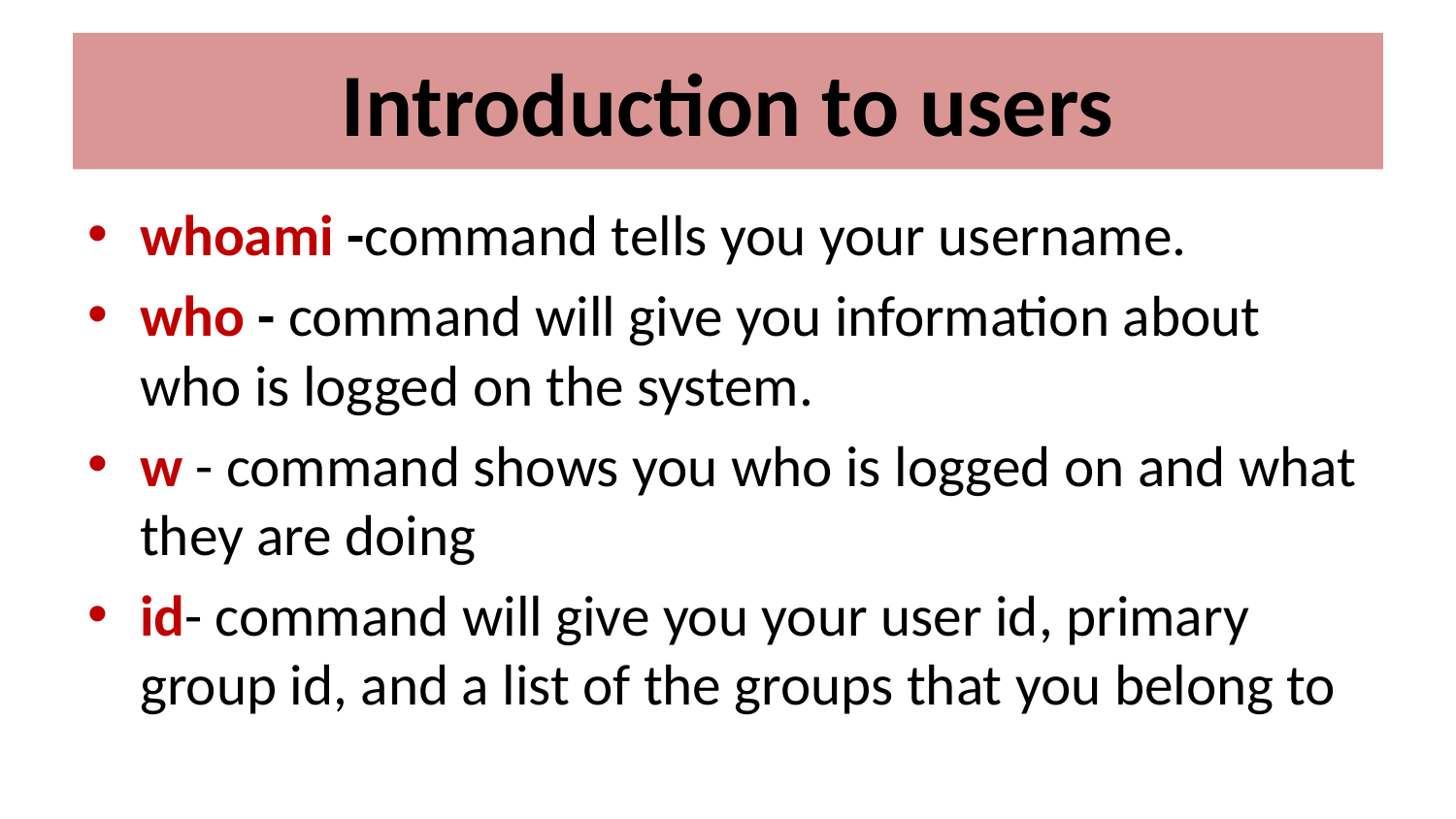

# Introduction to users
whoami -command tells you your username.
who - command will give you information about who is logged on the system.
w - command shows you who is logged on and what they are doing
id- command will give you your user id, primary group id, and a list of the groups that you belong to